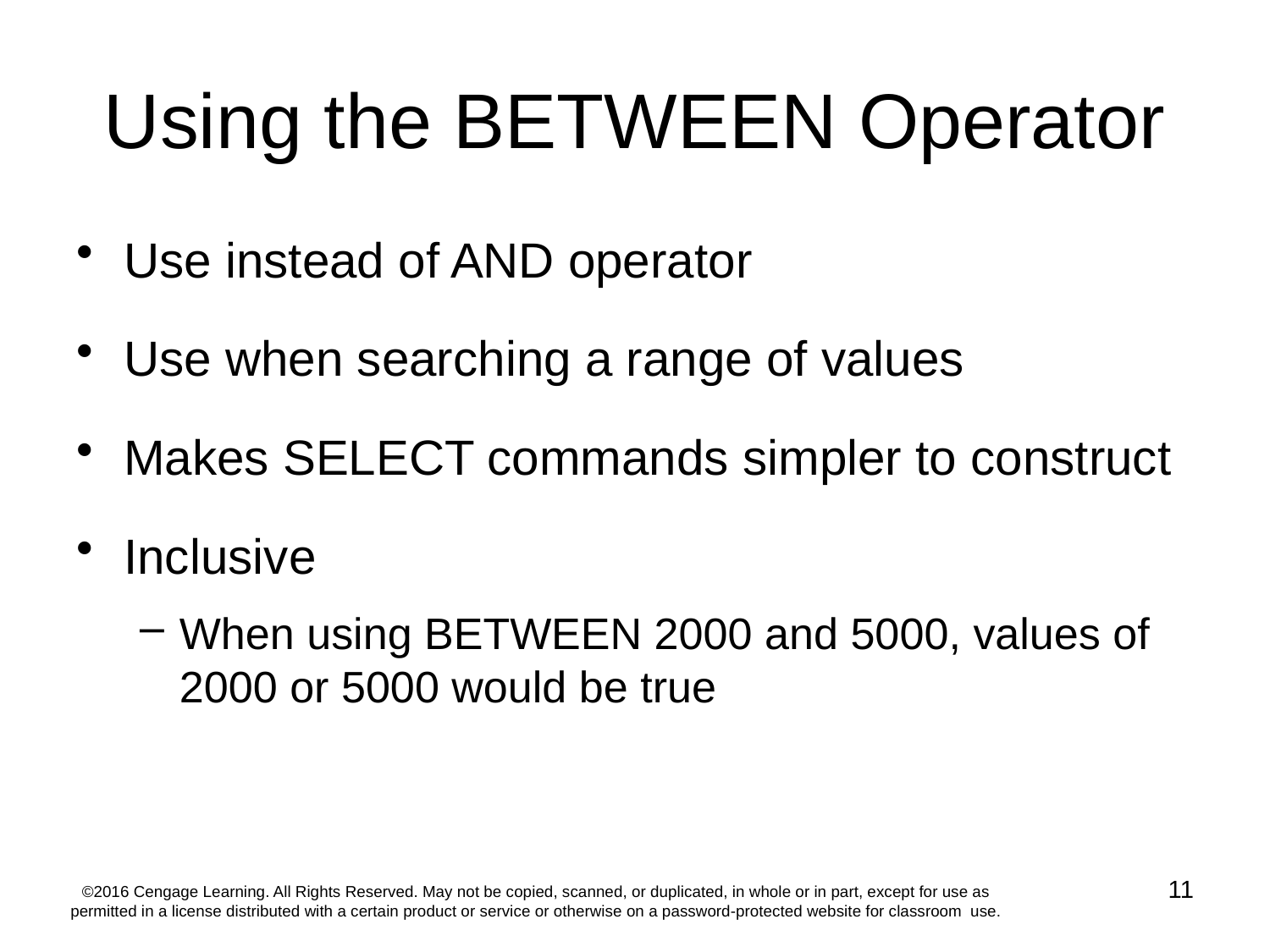

# Using the BETWEEN Operator
Use instead of AND operator
Use when searching a range of values
Makes SELECT commands simpler to construct
Inclusive
When using BETWEEN 2000 and 5000, values of 2000 or 5000 would be true
11
©2016 Cengage Learning. All Rights Reserved. May not be copied, scanned, or duplicated, in whole or in part, except for use as permitted in a license distributed with a certain product or service or otherwise on a password-protected website for classroom  use.